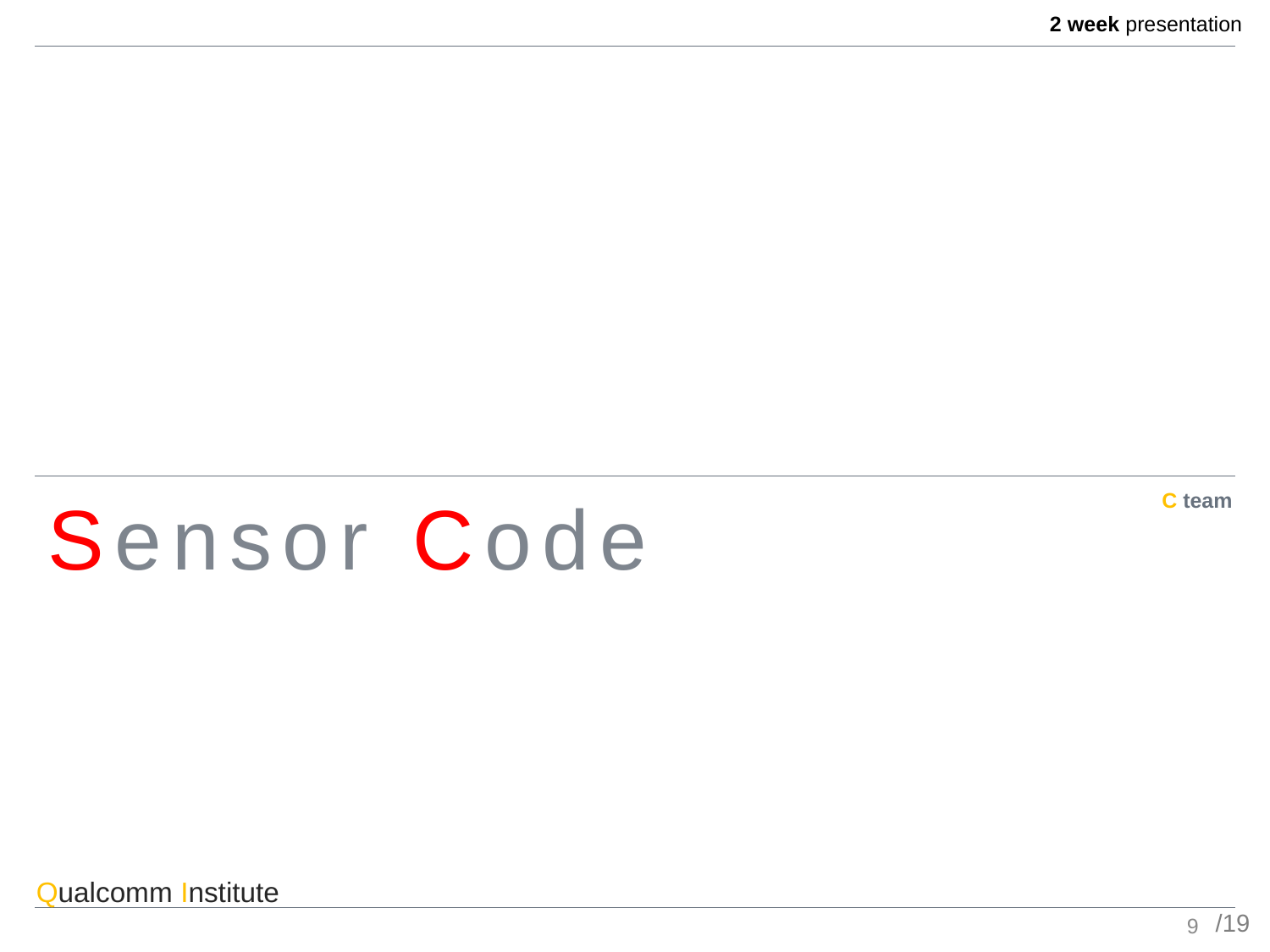

C team
Sensor Code
Qualcomm Institute
9
/19